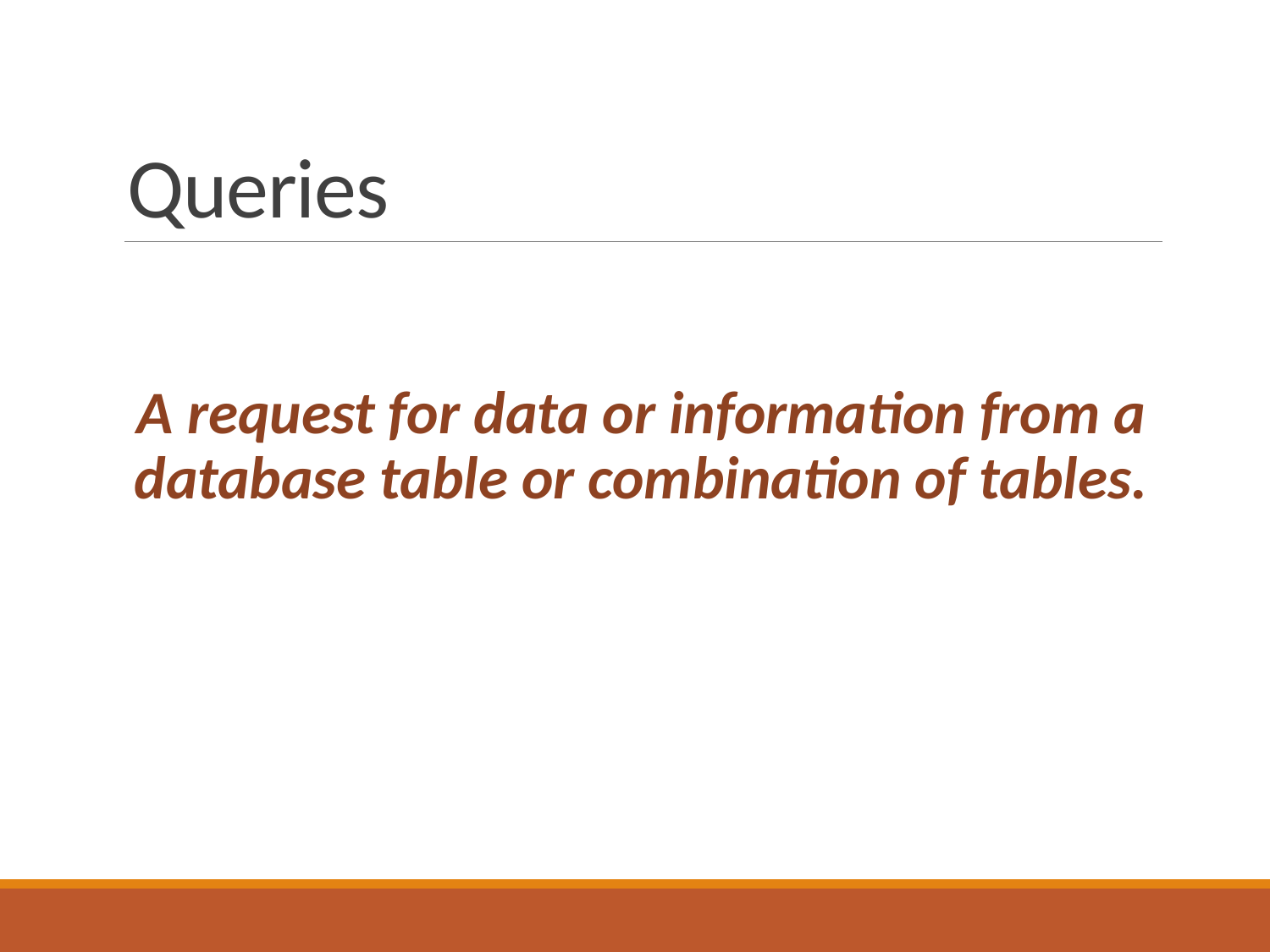

# Queries
A request for data or information from a database table or combination of tables.